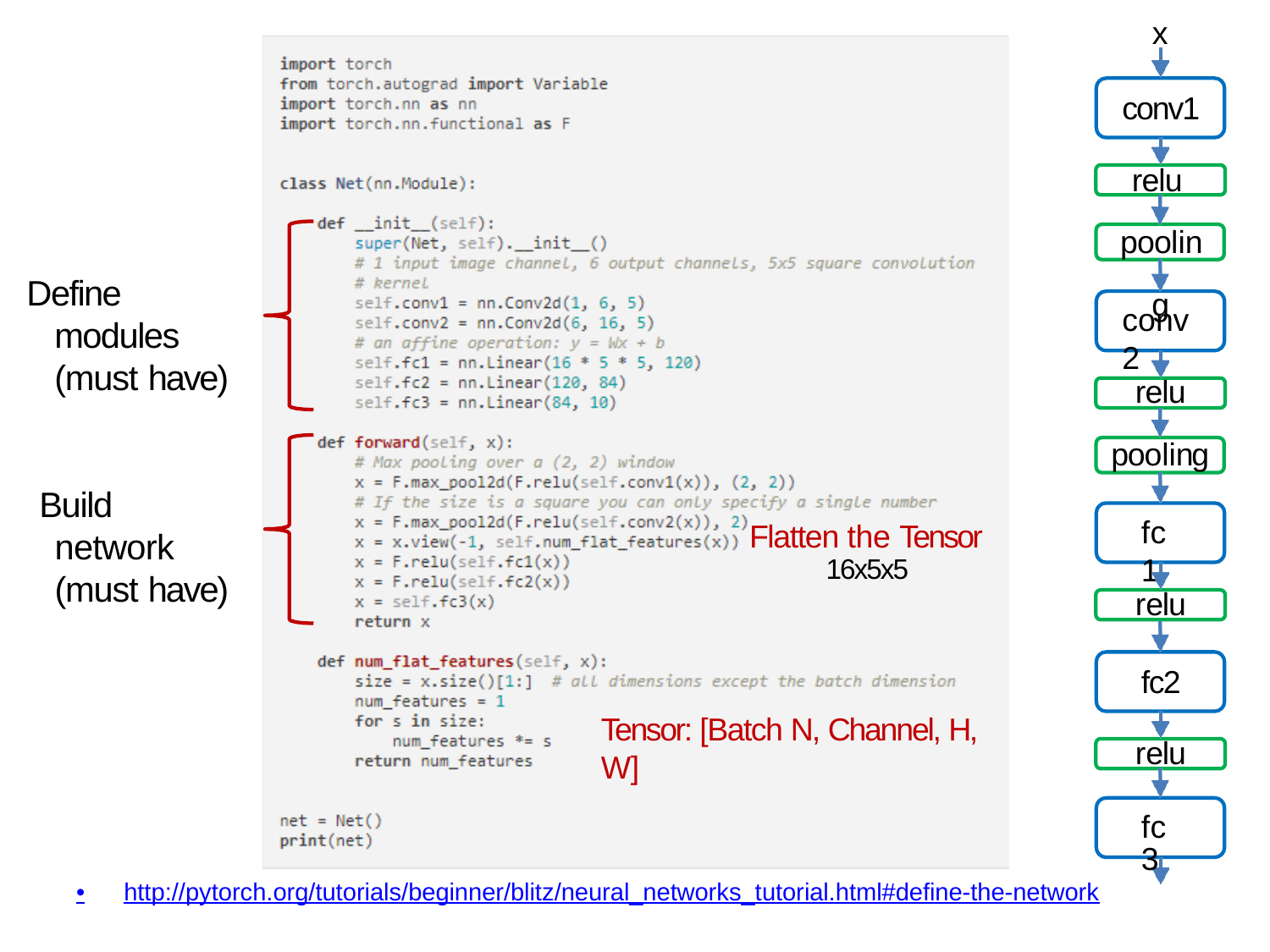

x

conv1
relu  pooling

Define modules  (must have)

conv2

relu
pooling

Build network  (must have)

fc1
Flatten the Tensor
16x5x5

relu

fc2

Tensor: [Batch N, Channel, H, W]

relu

fc3

•
http://pytorch.org/tutorials/beginner/blitz/neural_networks_tutorial.html#define-the-network